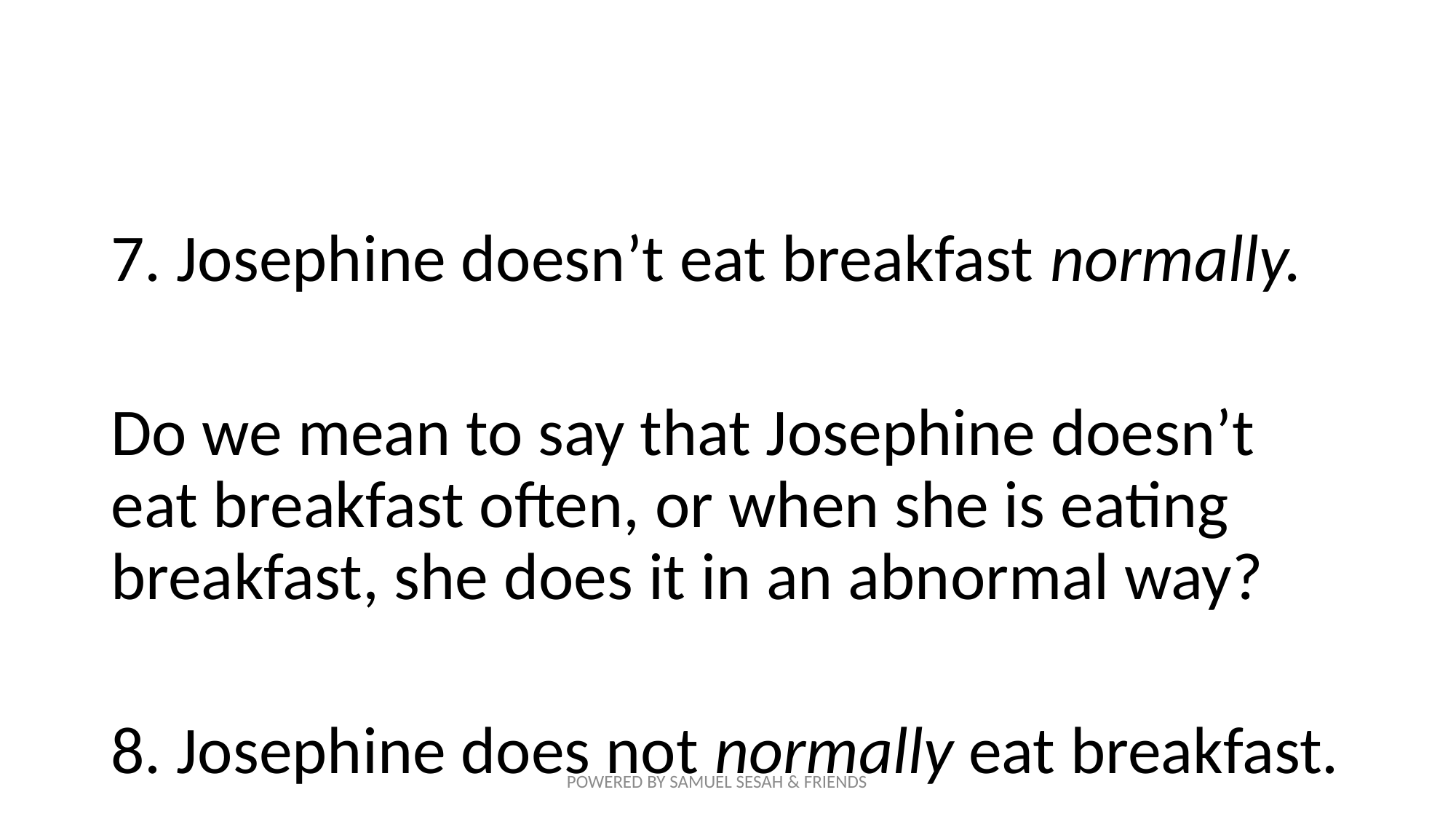

#
7. Josephine doesn’t eat breakfast normally.

Do we mean to say that Josephine doesn’t eat breakfast often, or when she is eating breakfast, she does it in an abnormal way?

8. Josephine does not normally eat breakfast.
POWERED BY SAMUEL SESAH & FRIENDS